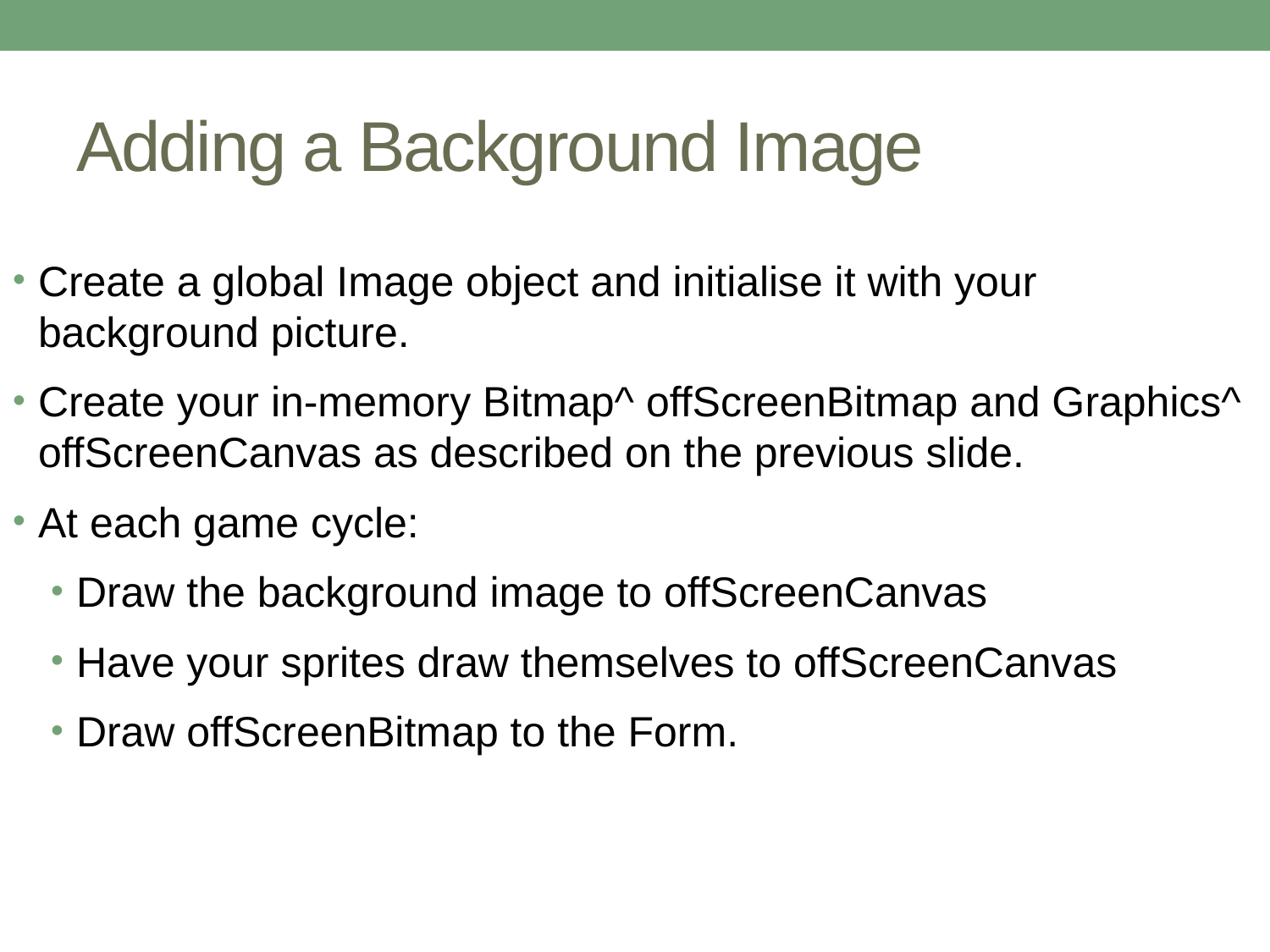

# Adding a Background Image
Create a global Image object and initialise it with your background picture.
Create your in-memory Bitmap^ offScreenBitmap and Graphics^ offScreenCanvas as described on the previous slide.
At each game cycle:
Draw the background image to offScreenCanvas
Have your sprites draw themselves to offScreenCanvas
Draw offScreenBitmap to the Form.